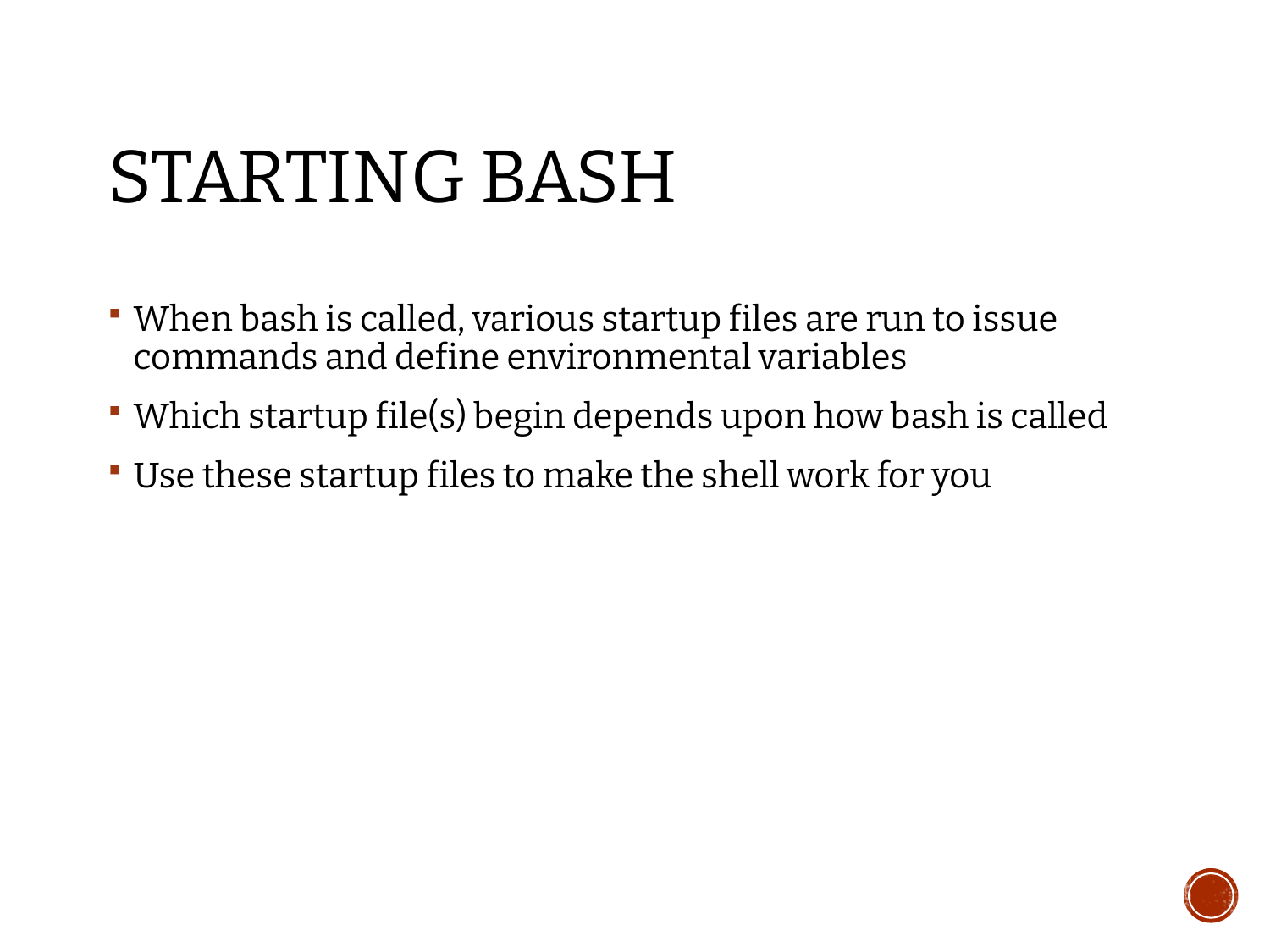

# Starting bash
When bash is called, various startup files are run to issue commands and define environmental variables
Which startup file(s) begin depends upon how bash is called
Use these startup files to make the shell work for you